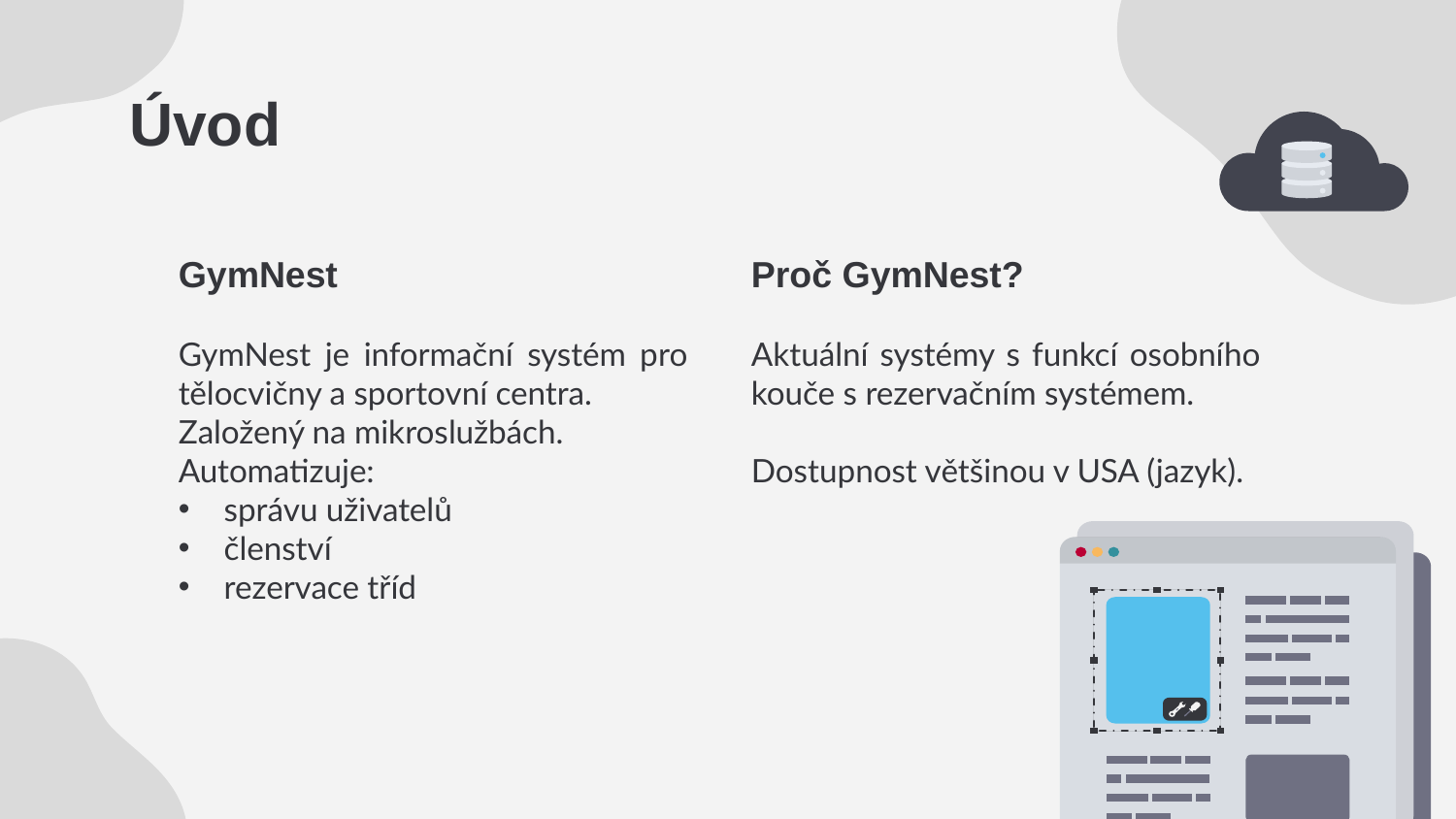

# Úvod

GymNest
Proč GymNest?
GymNest je informační systém pro tělocvičny a sportovní centra.
Založený na mikroslužbách.
Automatizuje:
správu uživatelů
členství
rezervace tříd
Aktuální systémy s funkcí osobního kouče s rezervačním systémem.

Dostupnost většinou v USA (jazyk).